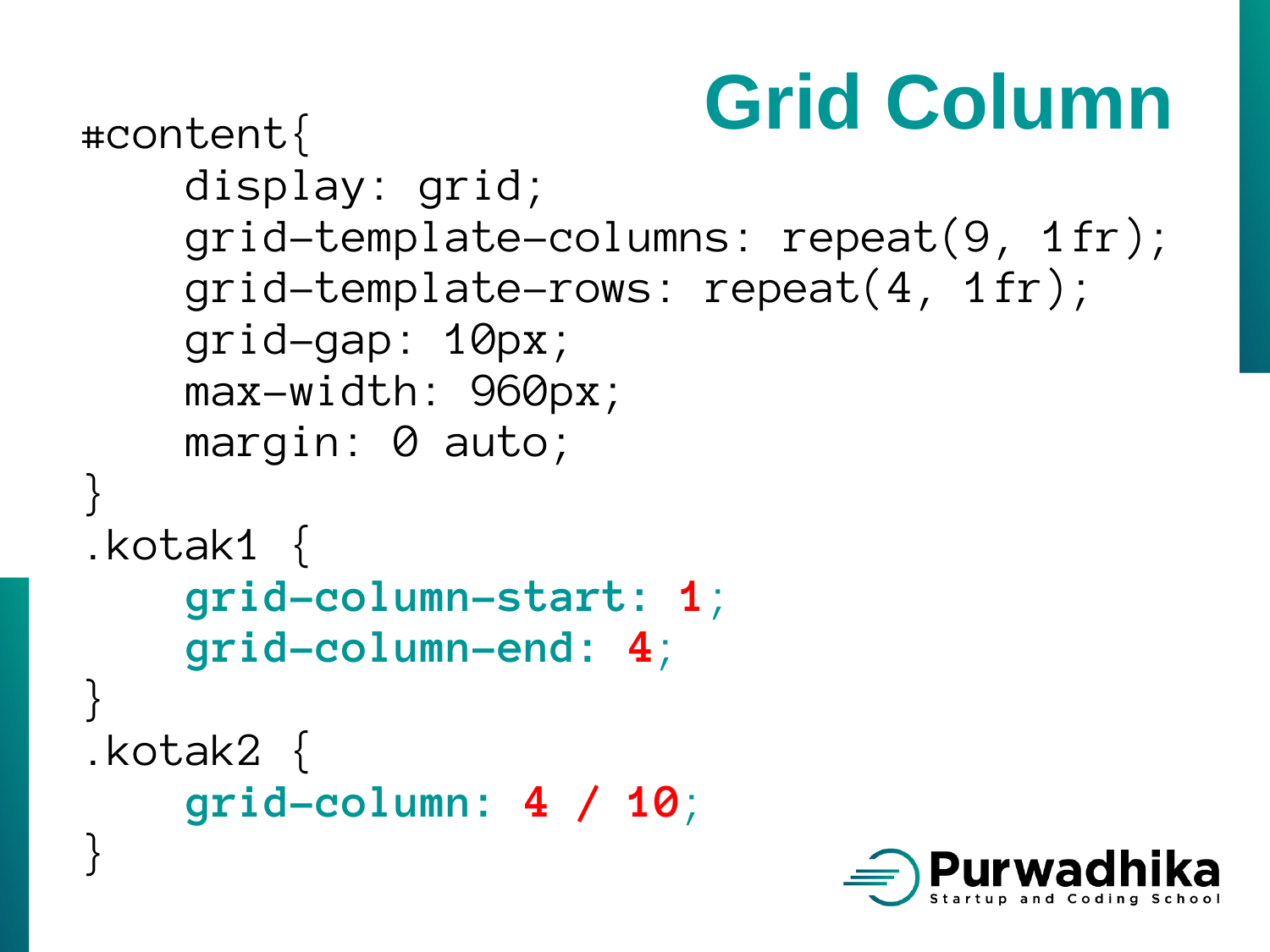

Grid Column
    #content{
        display: grid;
        grid-template-columns: repeat(9, 1fr);
        grid-template-rows: repeat(4, 1fr);
        grid-gap: 10px;
        max-width: 960px;
        margin: 0 auto;
    }
    .kotak1 {
        grid-column-start: 1;
        grid-column-end: 4;
    }
    .kotak2 {
        grid-column: 4 / 10;
    }